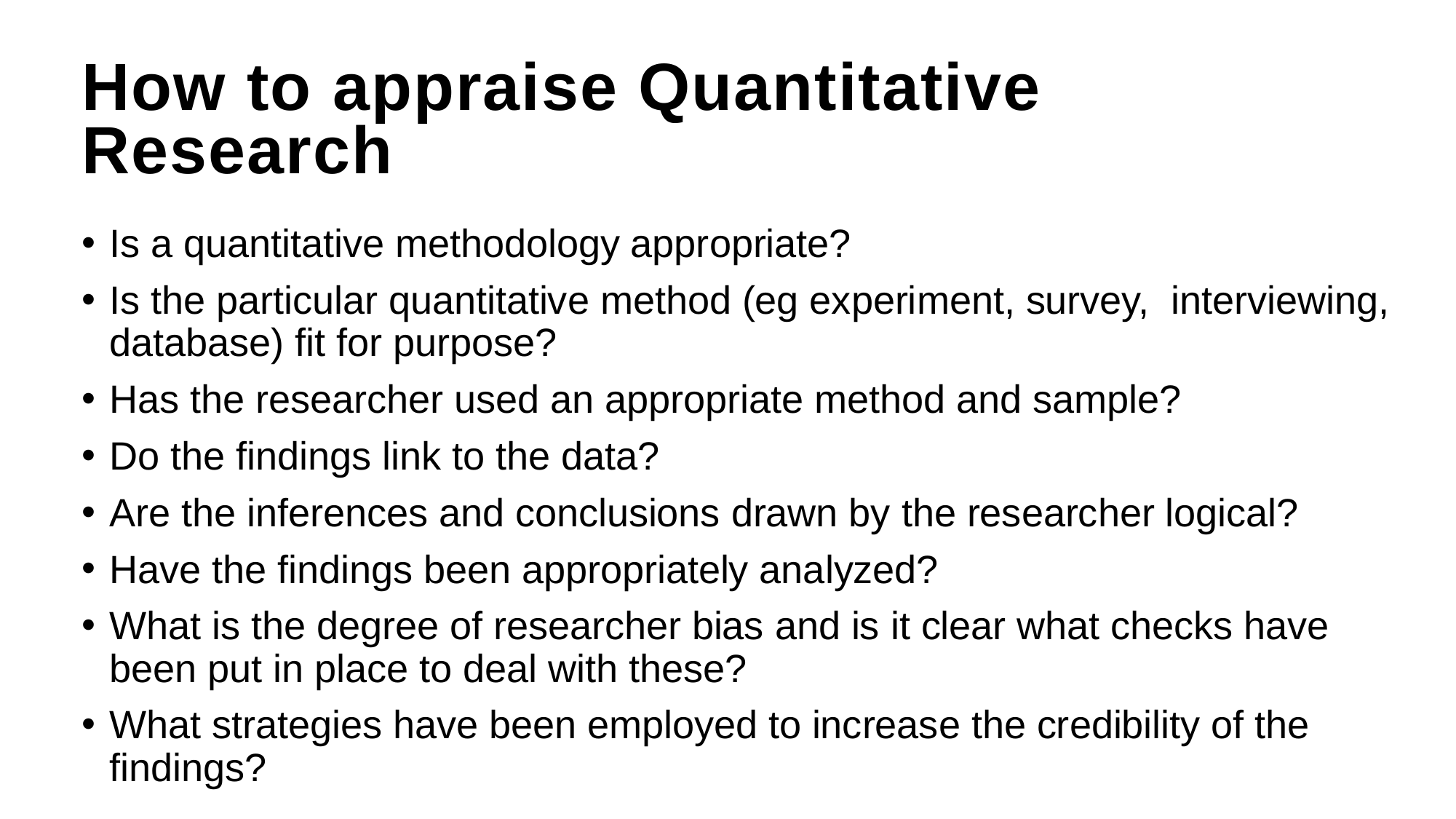

# How to appraise Quantitative Research
Is a quantitative methodology appropriate?
Is the particular quantitative method (eg experiment, survey,  interviewing, database) fit for purpose?
Has the researcher used an appropriate method and sample?
Do the findings link to the data?
Are the inferences and conclusions drawn by the researcher logical?
Have the findings been appropriately analyzed?
What is the degree of researcher bias and is it clear what checks have been put in place to deal with these?
What strategies have been employed to increase the credibility of the findings?